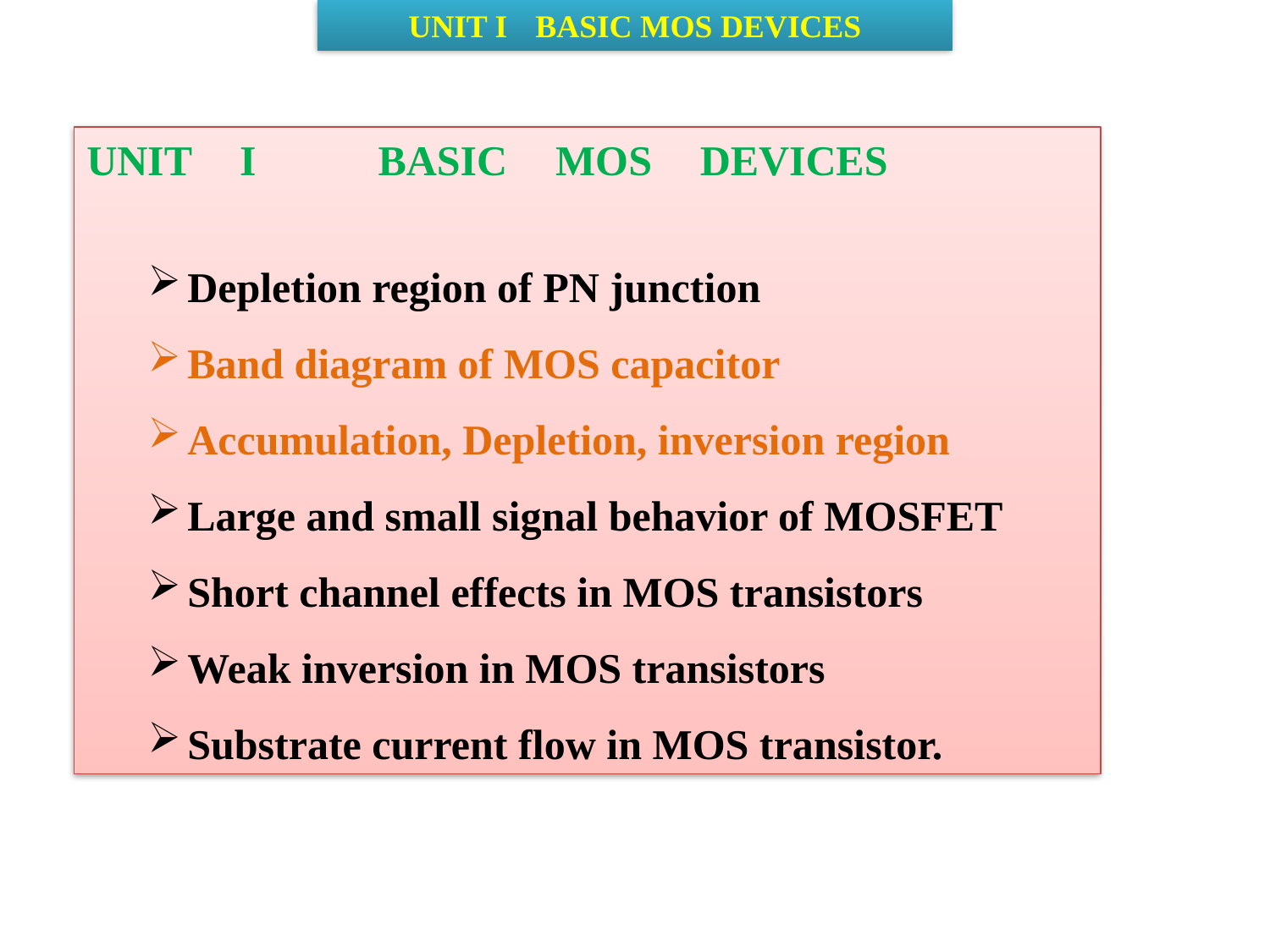

UNIT I	BASIC MOS DEVICES
UNIT I	BASIC MOS DEVICES
Depletion region of PN junction
Band diagram of MOS capacitor
Accumulation, Depletion, inversion region
Large and small signal behavior of MOSFET
Short channel effects in MOS transistors
Weak inversion in MOS transistors
Substrate current flow in MOS transistor.